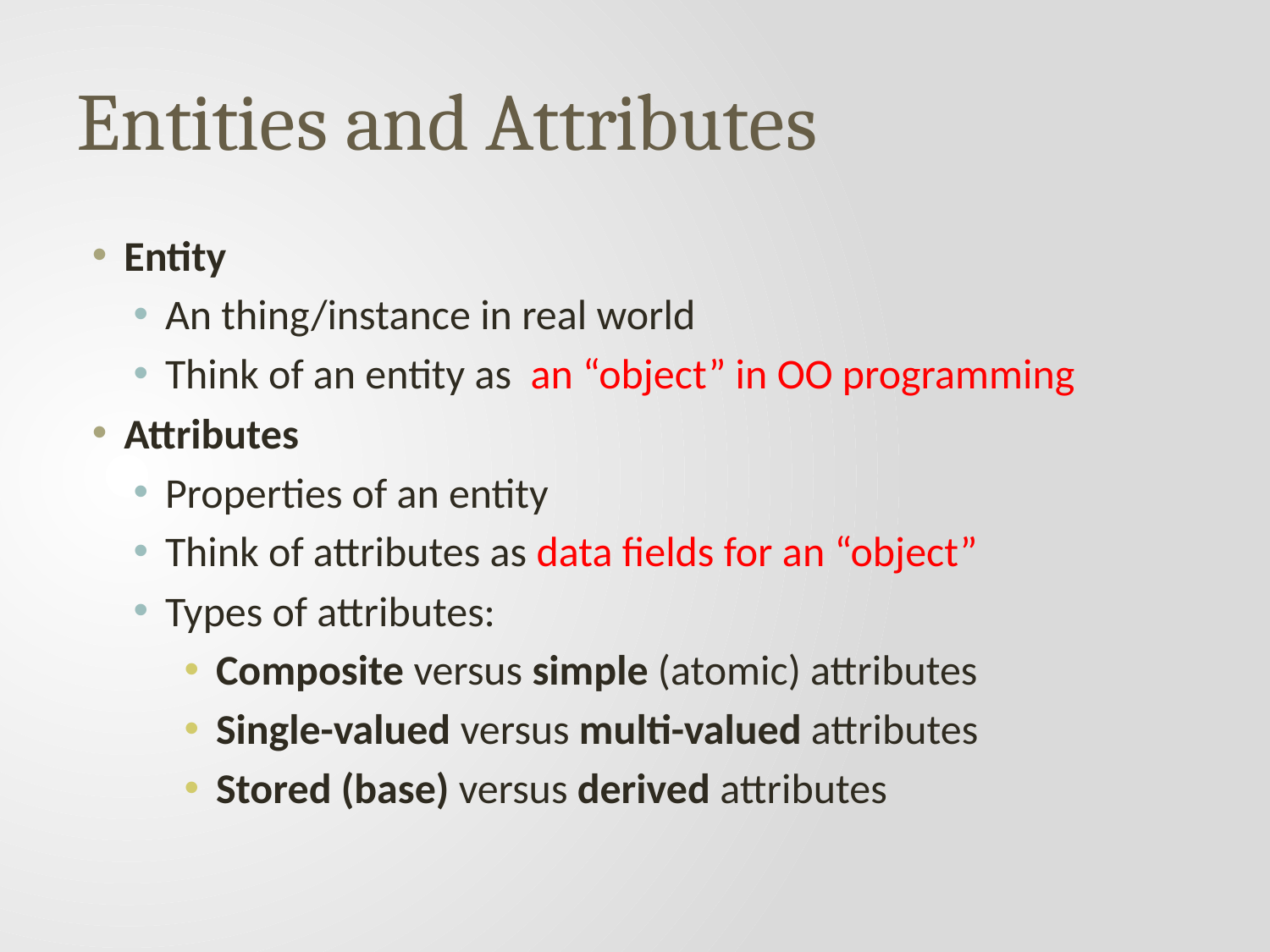

# Entities and Attributes
Entity
An thing/instance in real world
Think of an entity as  an “object” in OO programming
Attributes
Properties of an entity
Think of attributes as data fields for an “object”
Types of attributes:
Composite versus simple (atomic) attributes
Single-valued versus multi-valued attributes
Stored (base) versus derived attributes